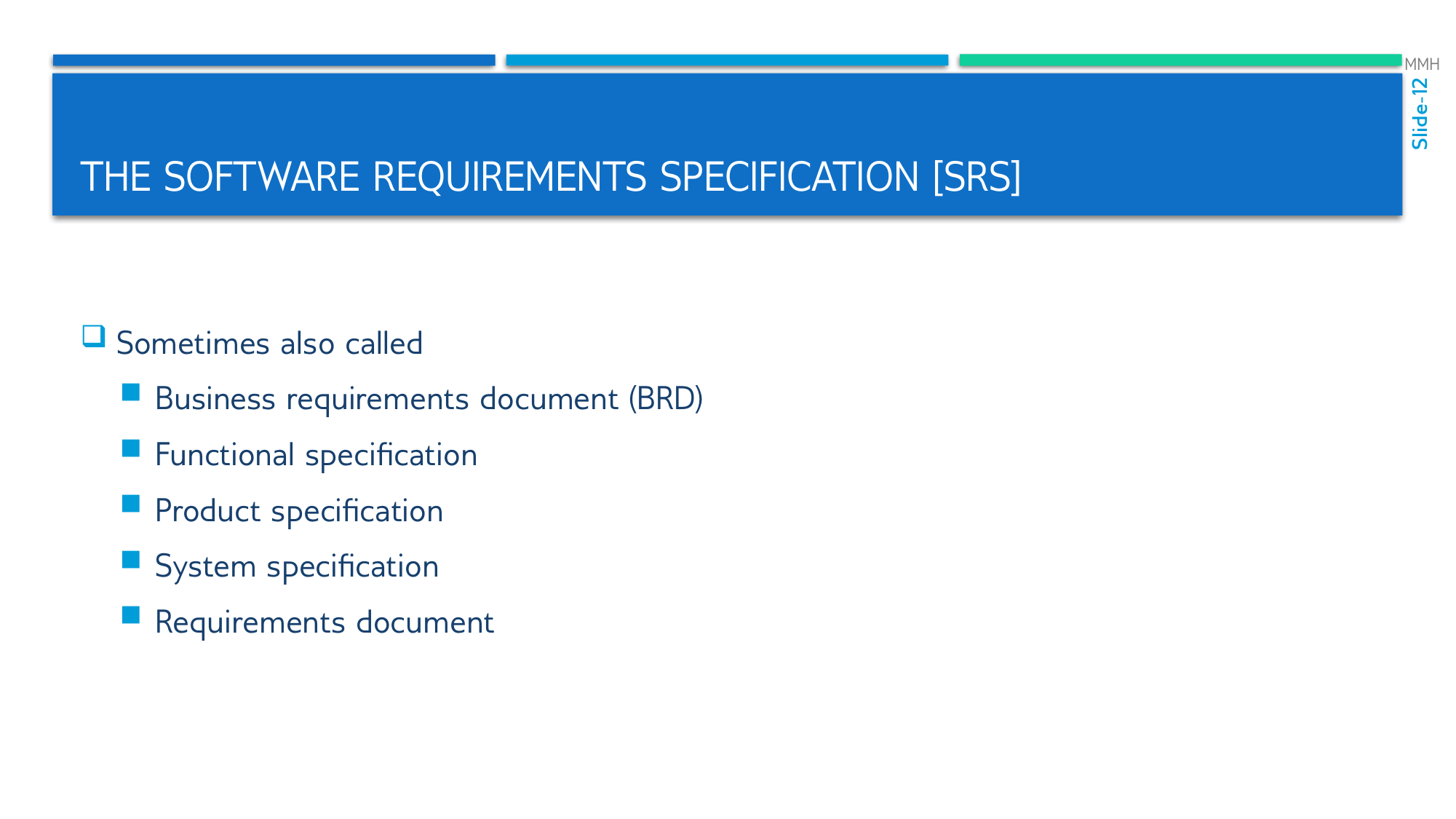

MMH
Slide-12
# The Software Requirements Specification [SRS]
Sometimes also called
Business requirements document (BRD)
Functional specification
Product specification
System specification
Requirements document